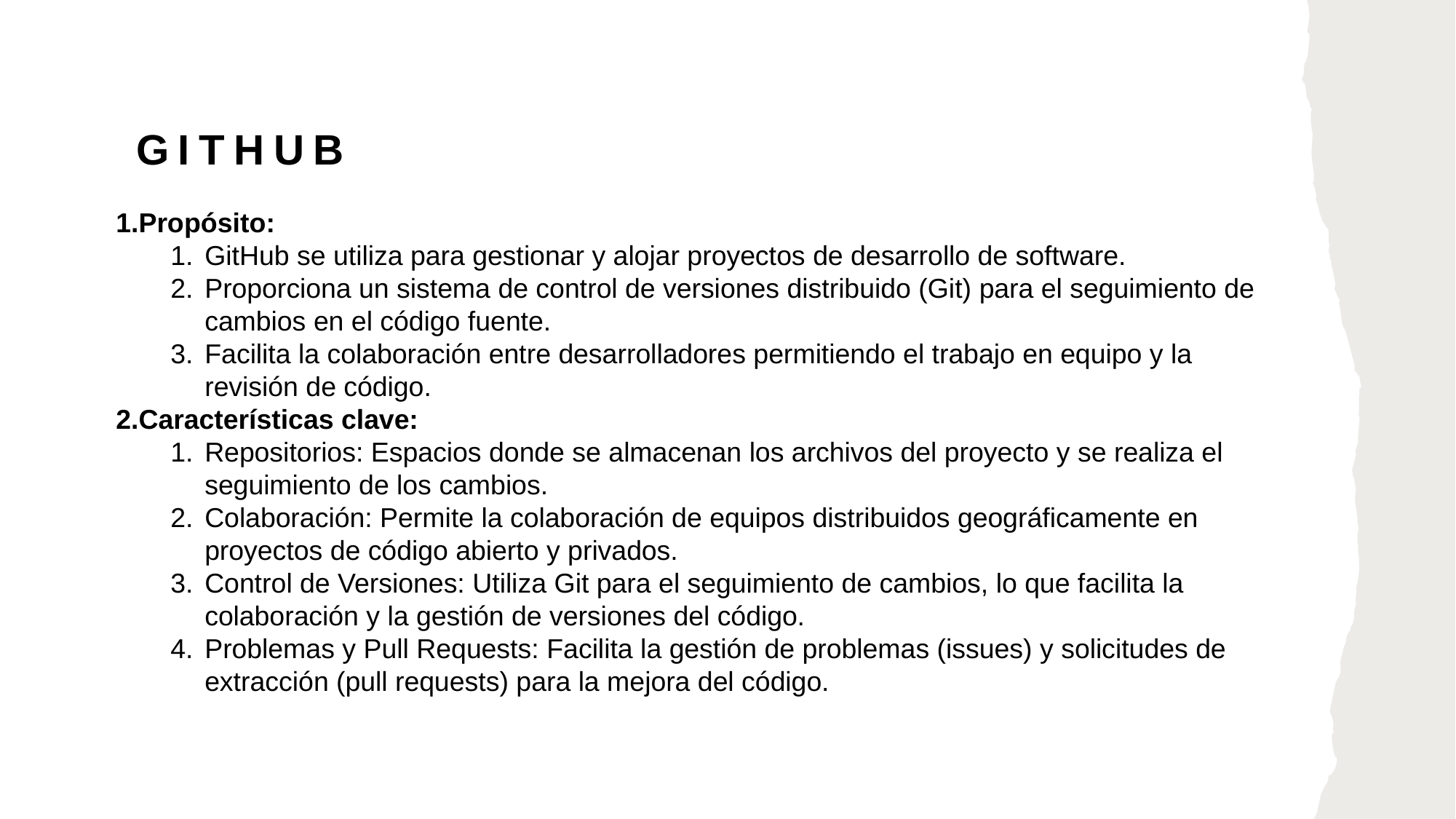

# GitHub
Propósito:
GitHub se utiliza para gestionar y alojar proyectos de desarrollo de software.
Proporciona un sistema de control de versiones distribuido (Git) para el seguimiento de cambios en el código fuente.
Facilita la colaboración entre desarrolladores permitiendo el trabajo en equipo y la revisión de código.
Características clave:
Repositorios: Espacios donde se almacenan los archivos del proyecto y se realiza el seguimiento de los cambios.
Colaboración: Permite la colaboración de equipos distribuidos geográficamente en proyectos de código abierto y privados.
Control de Versiones: Utiliza Git para el seguimiento de cambios, lo que facilita la colaboración y la gestión de versiones del código.
Problemas y Pull Requests: Facilita la gestión de problemas (issues) y solicitudes de extracción (pull requests) para la mejora del código.